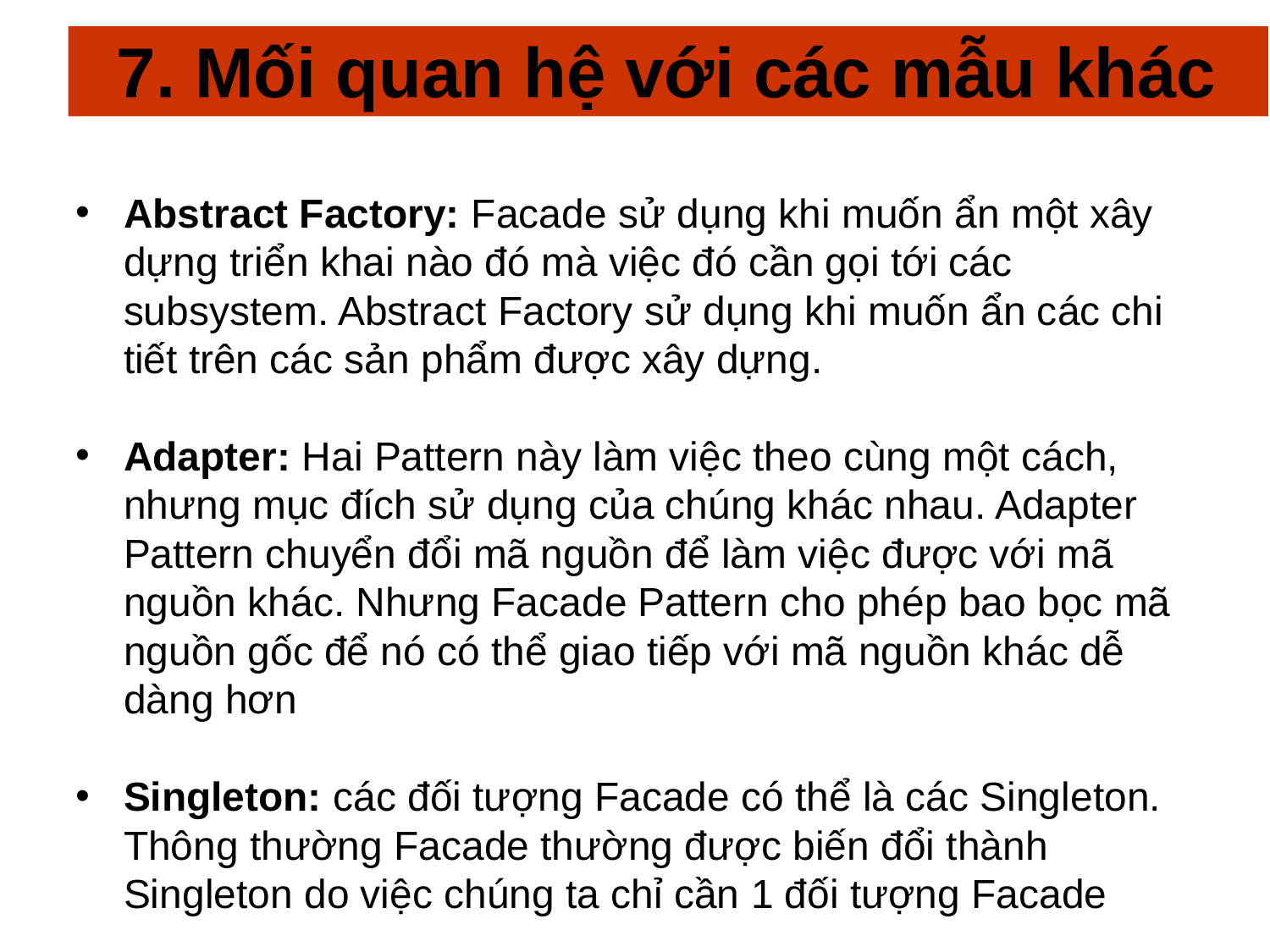

# 7. Mối quan hệ với các mẫu khác
Abstract Factory: Facade sử dụng khi muốn ẩn một xây dựng triển khai nào đó mà việc đó cần gọi tới các subsystem. Abstract Factory sử dụng khi muốn ẩn các chi tiết trên các sản phẩm được xây dựng.

Adapter: Hai Pattern này làm việc theo cùng một cách, nhưng mục đích sử dụng của chúng khác nhau. Adapter Pattern chuyển đổi mã nguồn để làm việc được với mã nguồn khác. Nhưng Facade Pattern cho phép bao bọc mã nguồn gốc để nó có thể giao tiếp với mã nguồn khác dễ dàng hơn

Singleton: các đối tượng Facade có thể là các Singleton. Thông thường Facade thường được biến đổi thành Singleton do việc chúng ta chỉ cần 1 đối tượng Facade